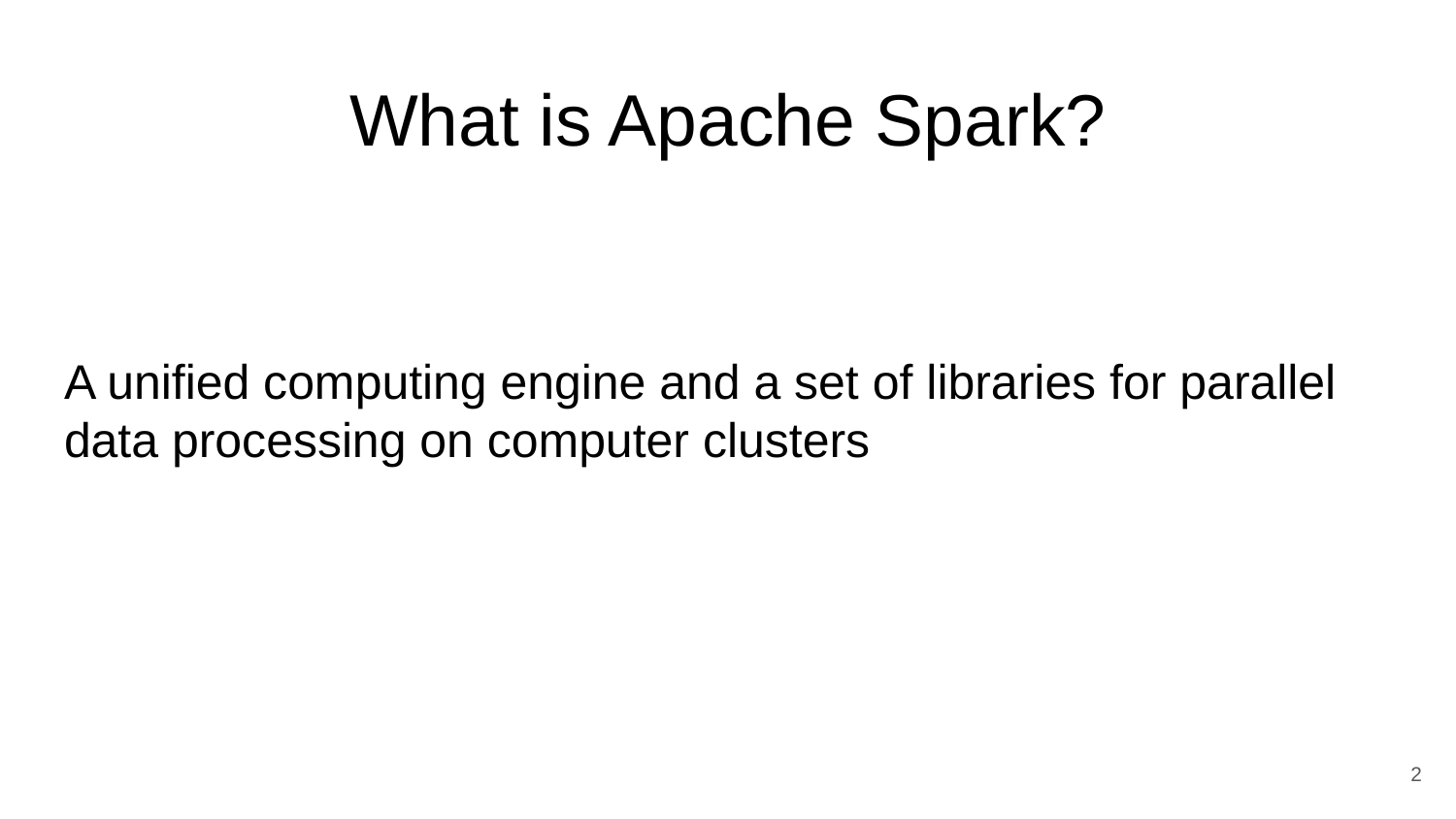

What is Apache Spark?
# A unified computing engine and a set of libraries for parallel data processing on computer clusters
2